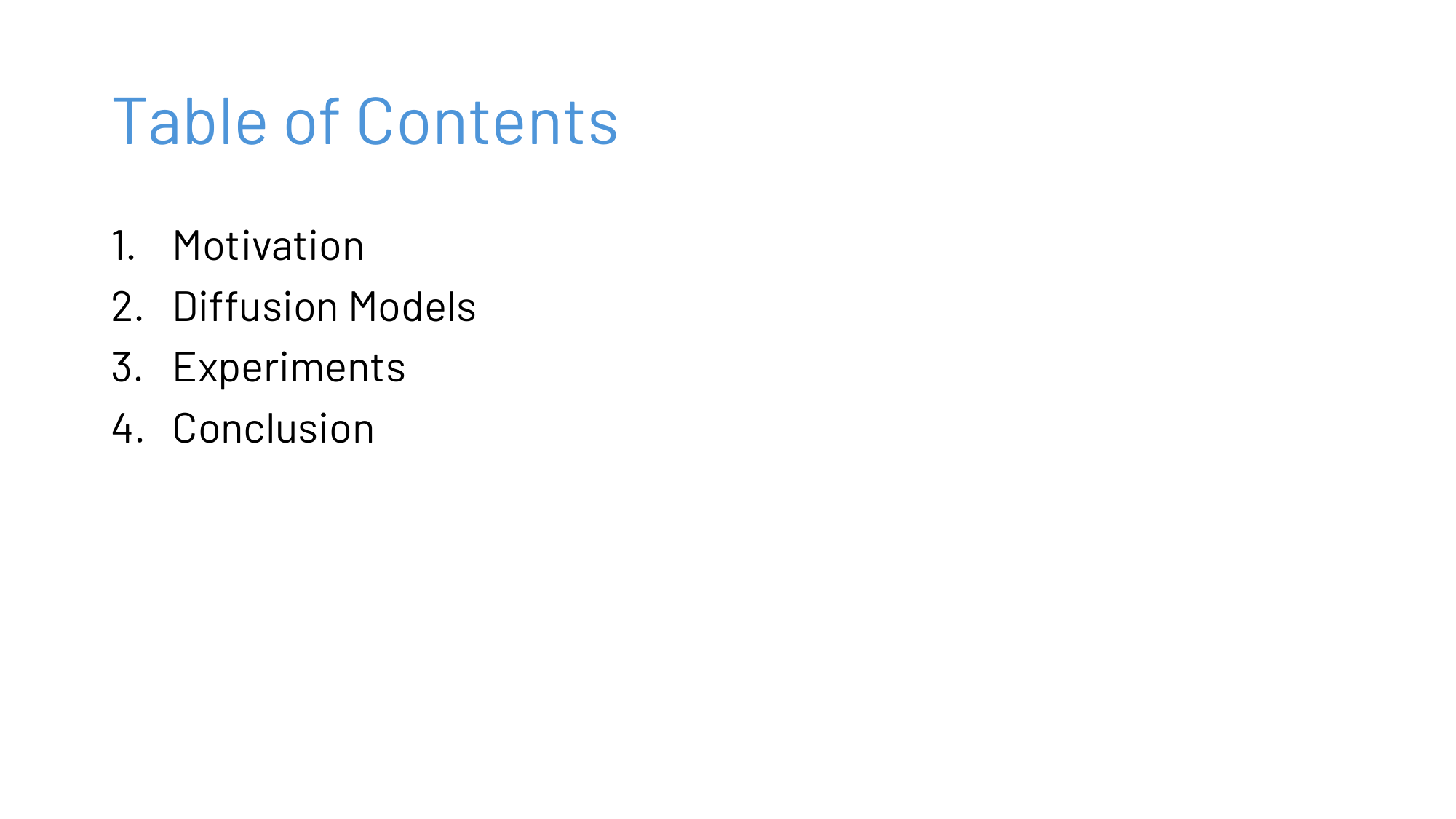

# Table of Contents
Motivation
Diffusion Models
Experiments
Conclusion